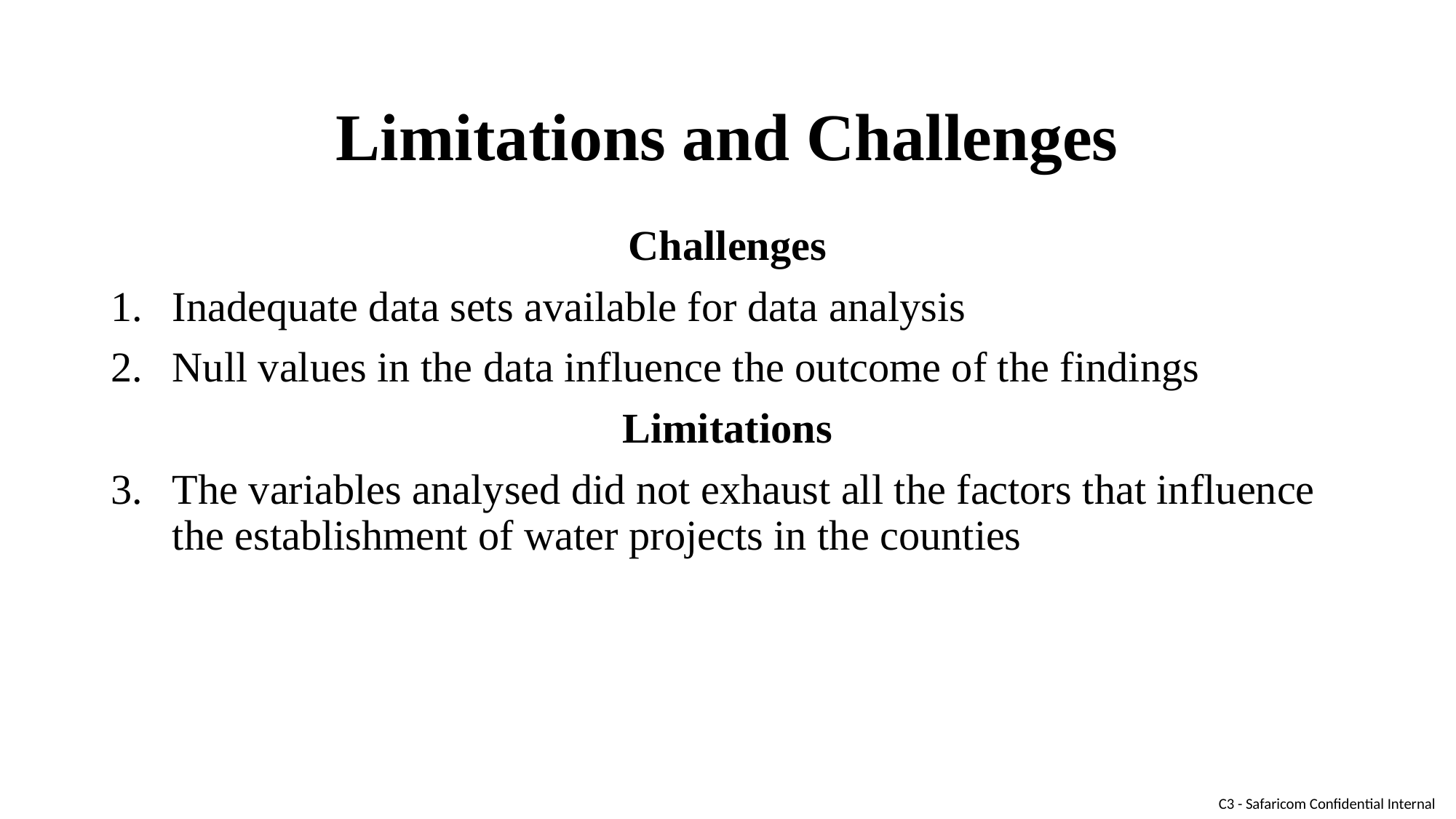

# Limitations and Challenges
Challenges
Inadequate data sets available for data analysis
Null values in the data influence the outcome of the findings
Limitations
The variables analysed did not exhaust all the factors that influence the establishment of water projects in the counties